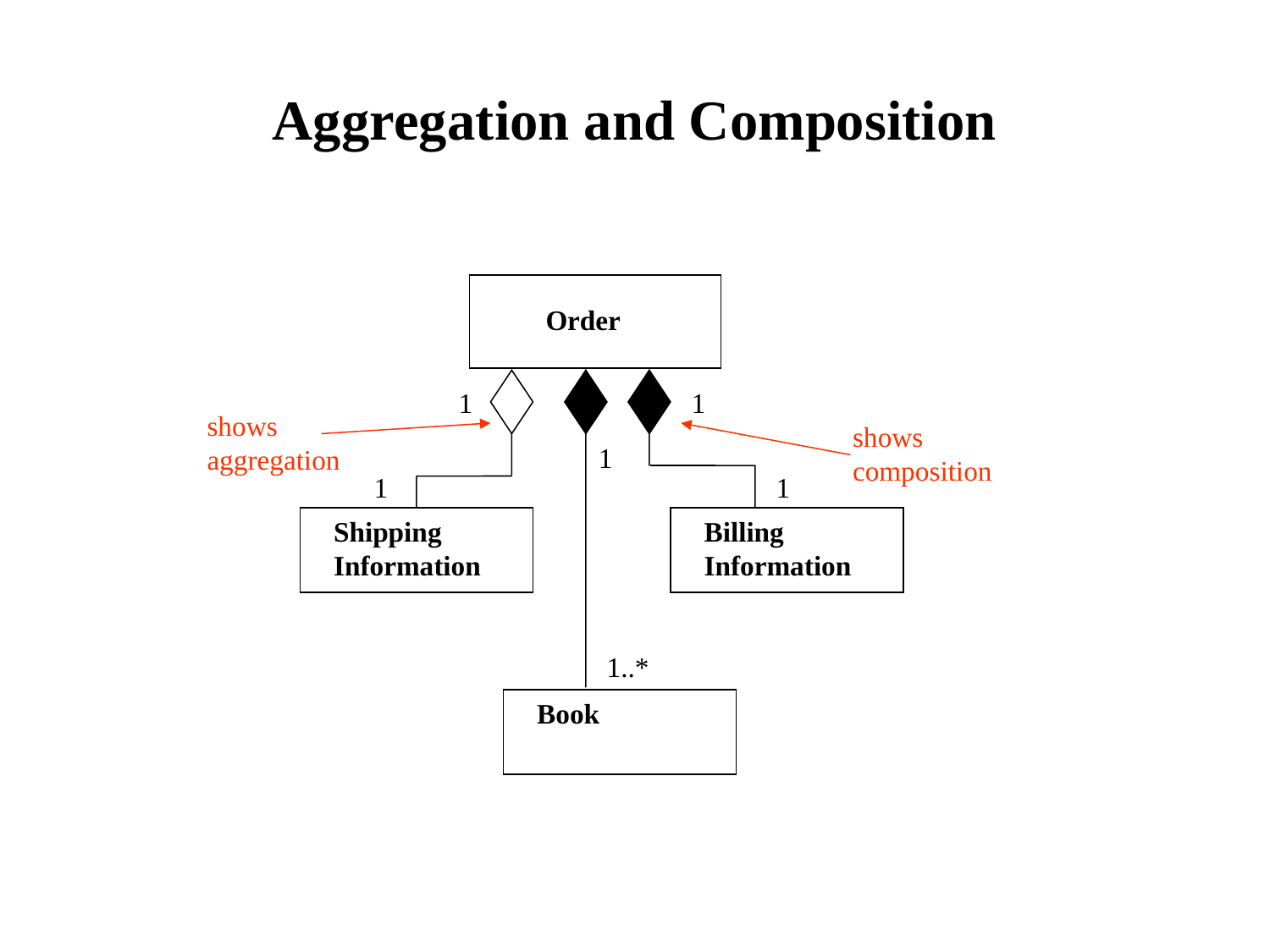

# Aggregation and Composition

Order

1
1
shows
aggregation
shows
composition

1

1
1

Shipping
Information

Billing
Information
1..*

Book